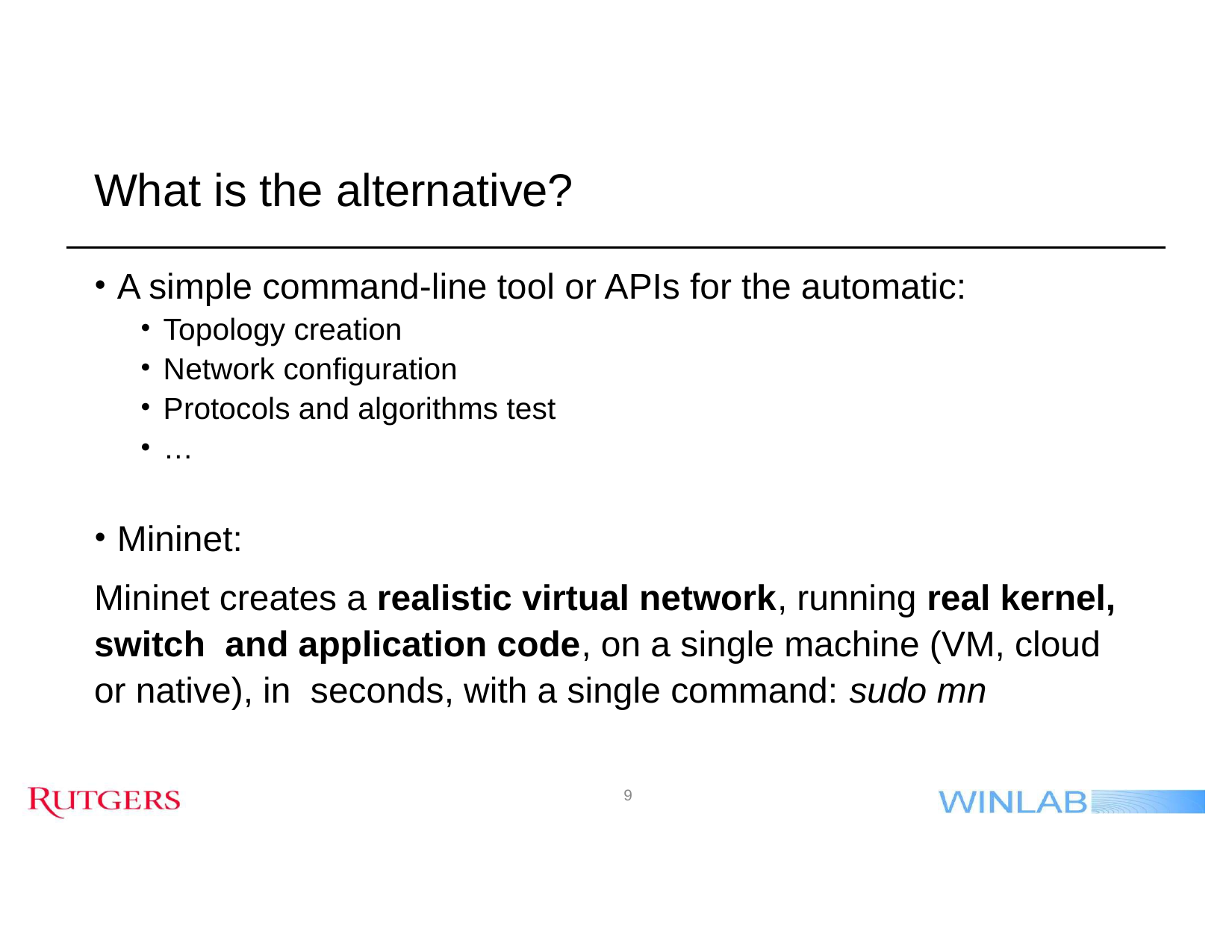

# What is the alternative?
A simple command-line tool or APIs for the automatic:
Topology creation
Network configuration
Protocols and algorithms test
…

Mininet:
Mininet creates a realistic virtual network, running real kernel, switch  and application code, on a single machine (VM, cloud or native), in  seconds, with a single command: sudo mn
9